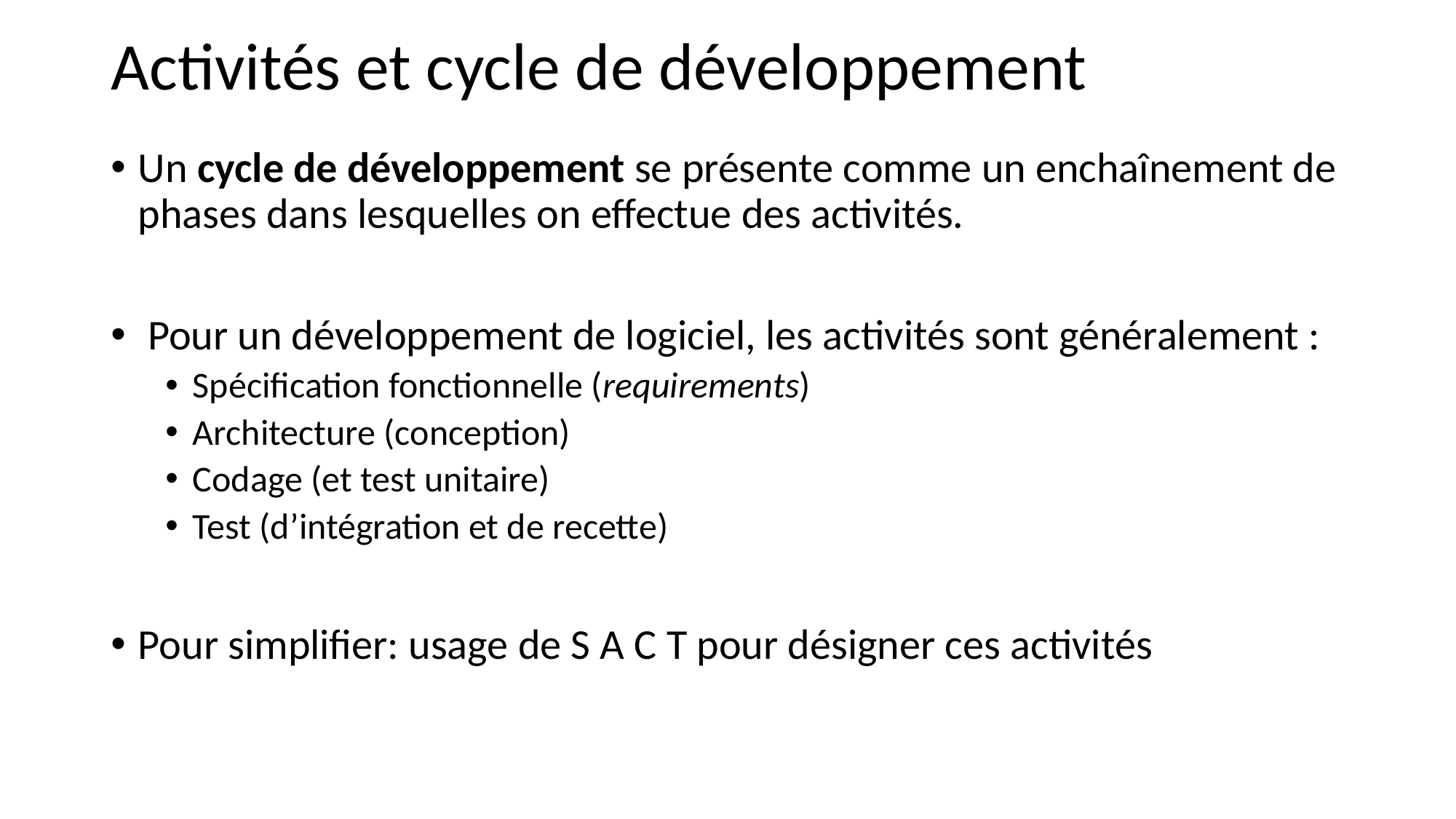

# Activités et cycle de développement
Un cycle de développement se présente comme un enchaînement de phases dans lesquelles on effectue des activités.

 Pour un développement de logiciel, les activités sont généralement :
Spécification fonctionnelle (requirements)
Architecture (conception)
Codage (et test unitaire)
Test (d’intégration et de recette)

Pour simplifier: usage de S A C T pour désigner ces activités